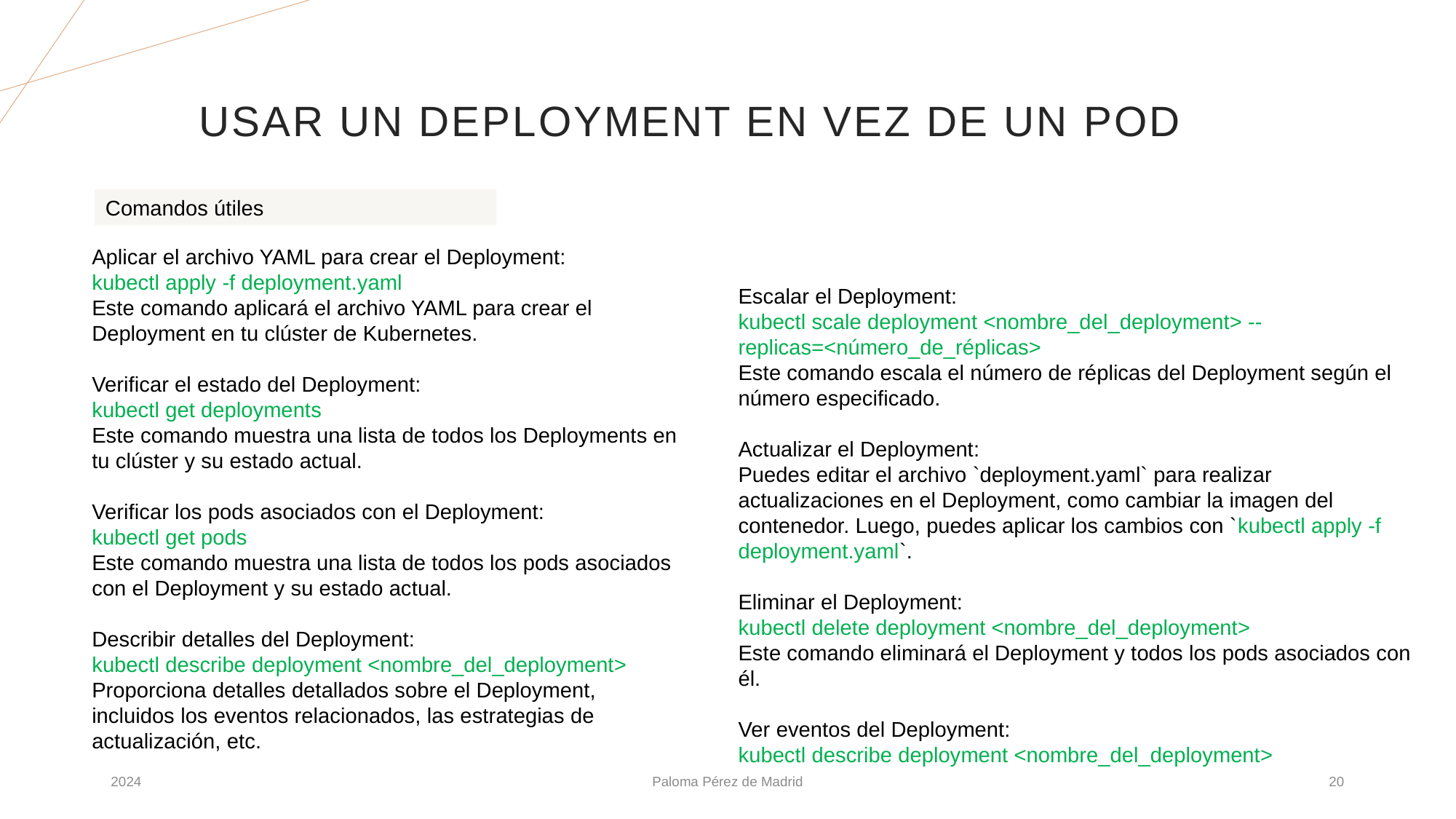

# Usar un deployment en vez de un pod
Comandos útiles
Aplicar el archivo YAML para crear el Deployment:
kubectl apply -f deployment.yaml
Este comando aplicará el archivo YAML para crear el Deployment en tu clúster de Kubernetes.

Verificar el estado del Deployment:
kubectl get deployments
Este comando muestra una lista de todos los Deployments en tu clúster y su estado actual.

Verificar los pods asociados con el Deployment:
kubectl get pods
Este comando muestra una lista de todos los pods asociados con el Deployment y su estado actual.

Describir detalles del Deployment:
kubectl describe deployment <nombre_del_deployment>
Proporciona detalles detallados sobre el Deployment, incluidos los eventos relacionados, las estrategias de actualización, etc.
Escalar el Deployment:
kubectl scale deployment <nombre_del_deployment> --replicas=<número_de_réplicas>
Este comando escala el número de réplicas del Deployment según el número especificado.

Actualizar el Deployment:
Puedes editar el archivo `deployment.yaml` para realizar actualizaciones en el Deployment, como cambiar la imagen del contenedor. Luego, puedes aplicar los cambios con `kubectl apply -f deployment.yaml`.

Eliminar el Deployment:
kubectl delete deployment <nombre_del_deployment>
Este comando eliminará el Deployment y todos los pods asociados con él.

Ver eventos del Deployment:
kubectl describe deployment <nombre_del_deployment>
2024
Paloma Pérez de Madrid
20